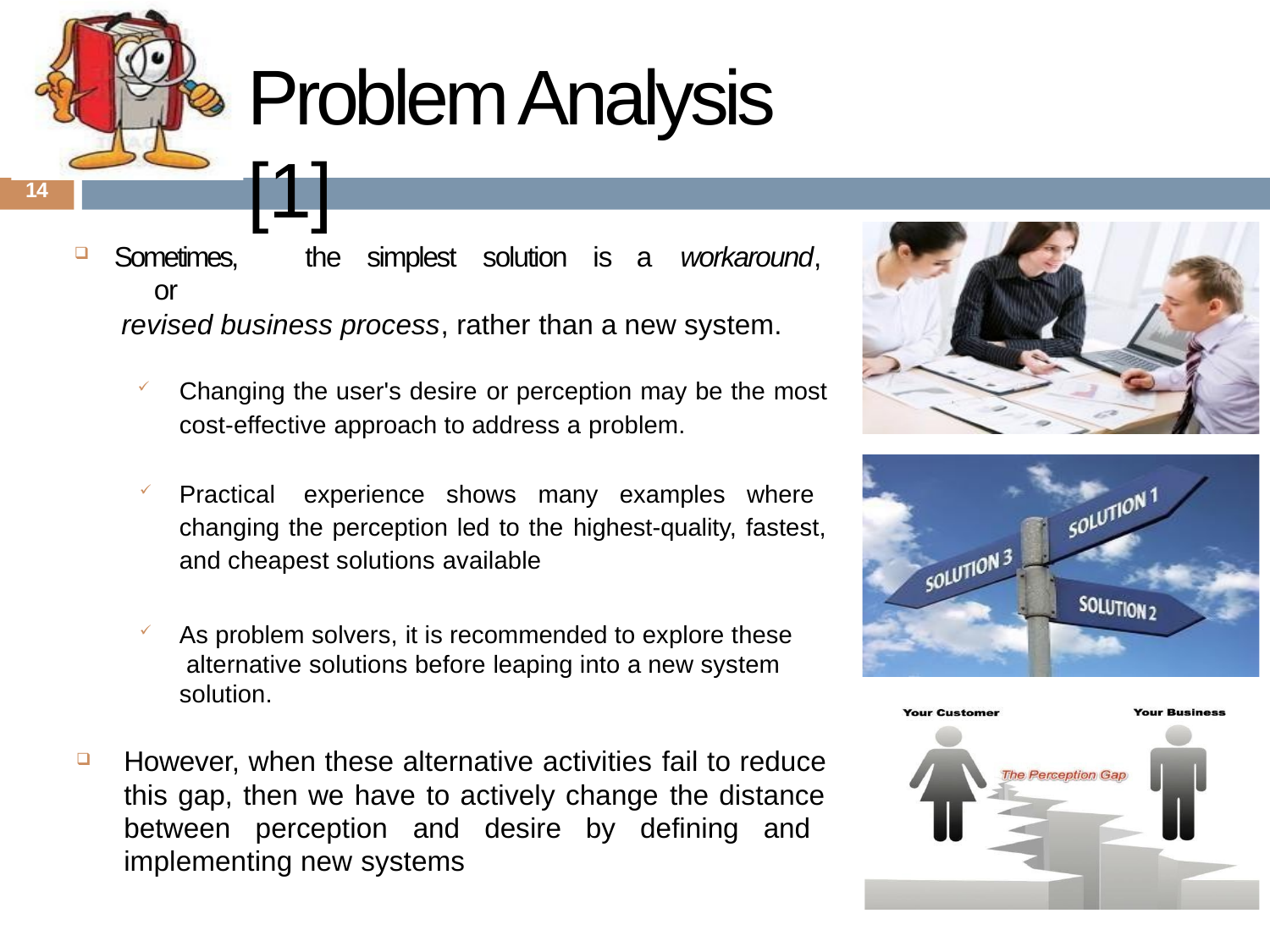

# Problem Analysis [1]
14

Sometimes,	the	simplest	solution	is	a	workaround,	or
revised business process, rather than a new system.

Changing the user's desire or perception may be the most
cost-effective approach to address a problem.

Practical experience shows many examples where  changing the perception led to the highest-quality, fastest,  and cheapest solutions available

As problem solvers, it is recommended to explore these  alternative solutions before leaping into a new system solution.

However, when these alternative activities fail to reduce  this gap, then we have to actively change the distance  between perception and desire by defining and  implementing new systems